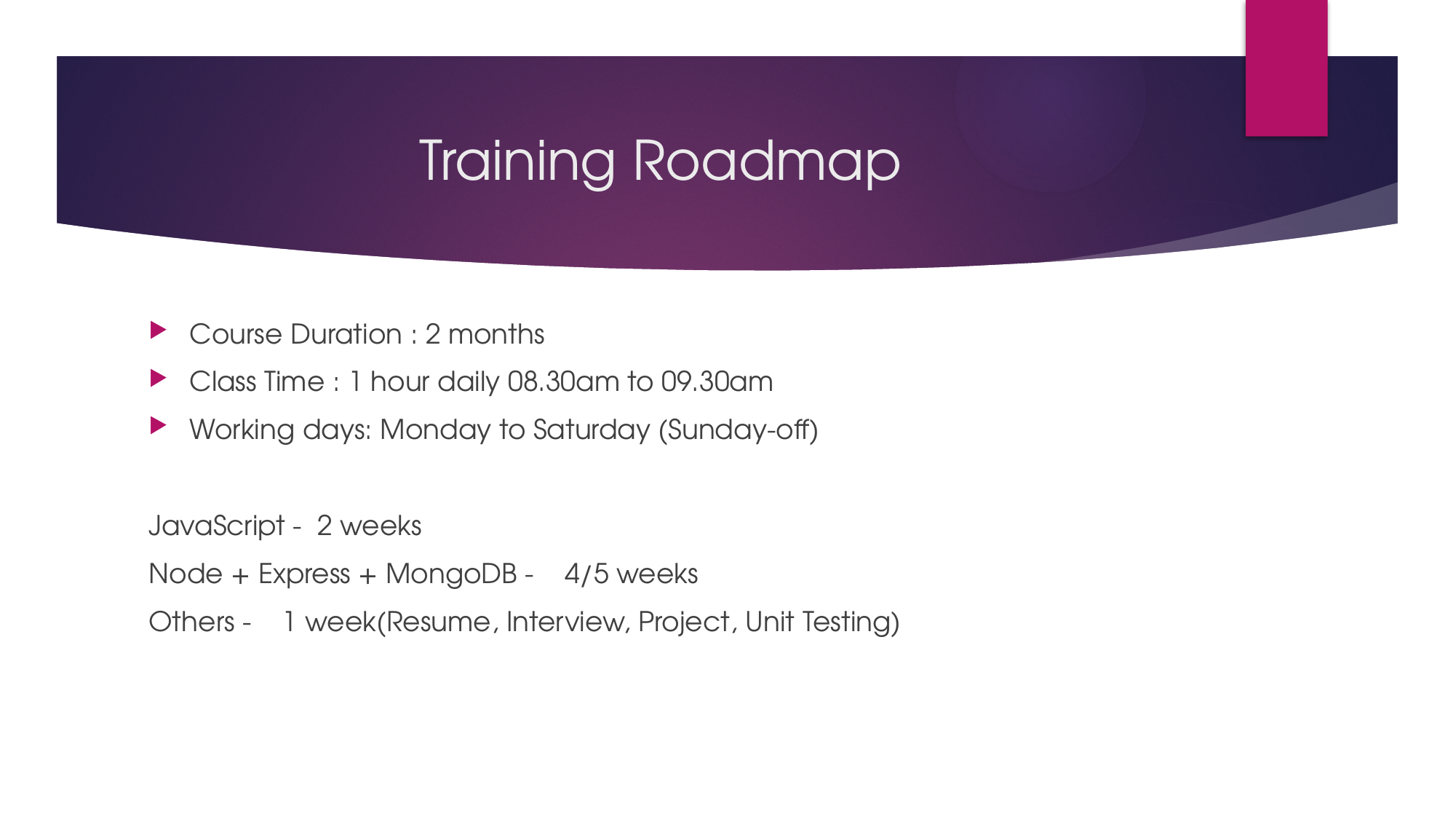

# Training Roadmap
Course Duration : 2 months
Class Time : 1 hour daily 08.30am to 09.30am
Working days: Monday to Saturday (Sunday-off)

JavaScript -  2 weeks
Node + Express + MongoDB -    4/5 weeks
Others -    1 week(Resume, Interview, Project, Unit Testing)